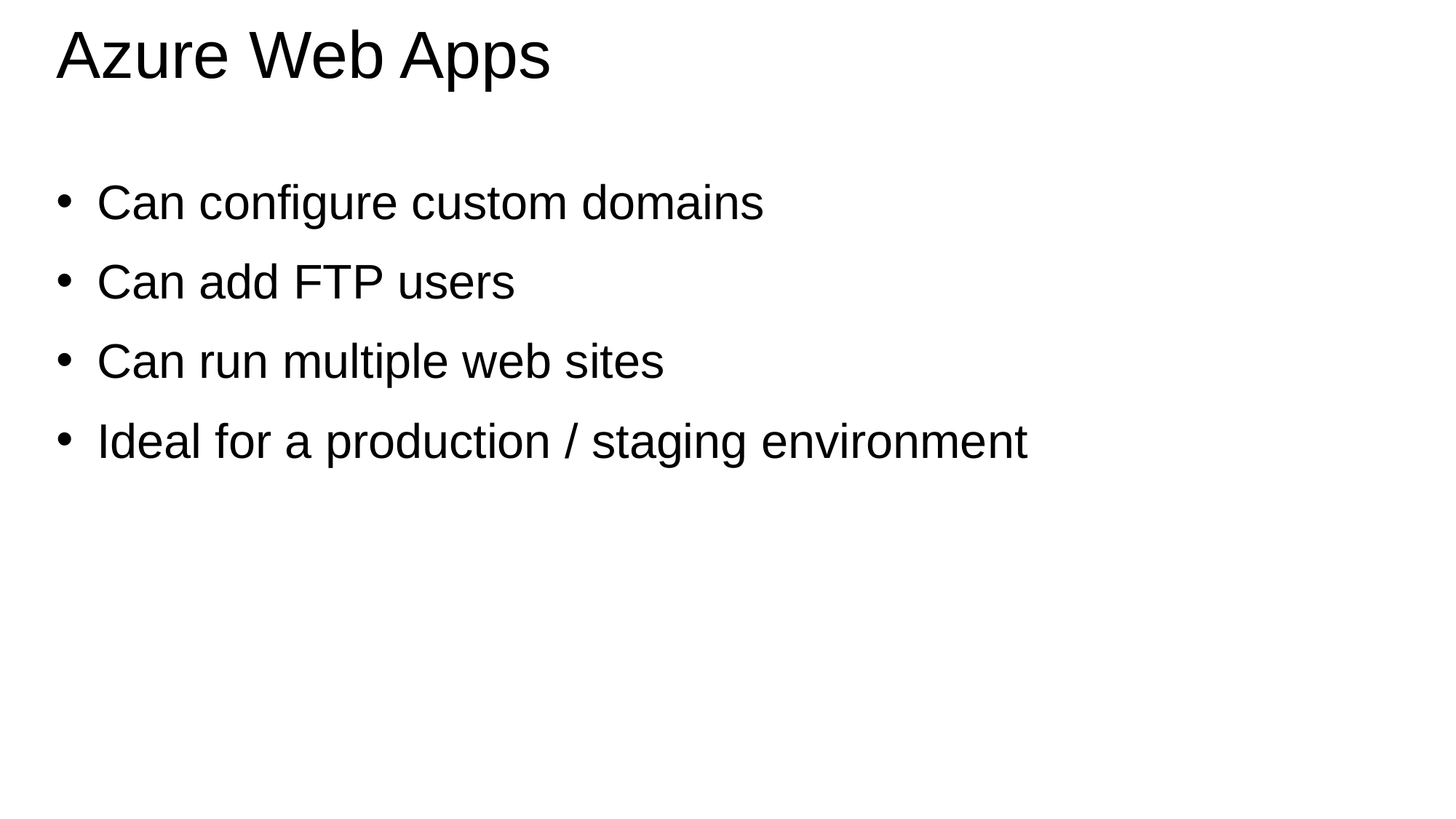

# Azure Web Apps
Can configure custom domains
Can add FTP users
Can run multiple web sites
Ideal for a production / staging environment